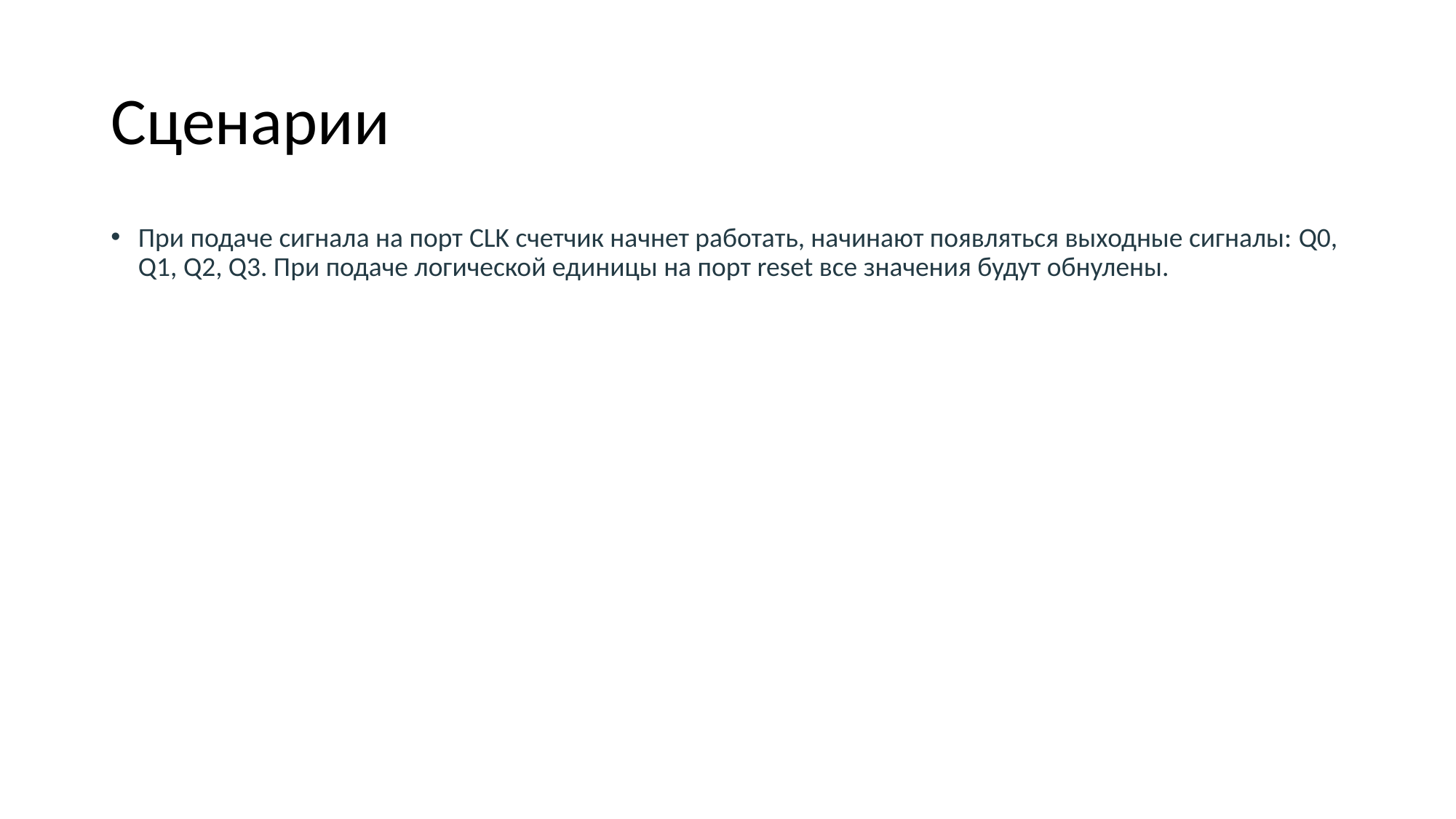

# Сценарии
При подаче сигнала на порт CLK счетчик начнет работать, начинают появляться выходные сигналы: Q0, Q1, Q2, Q3. При подаче логической единицы на порт reset все значения будут обнулены.